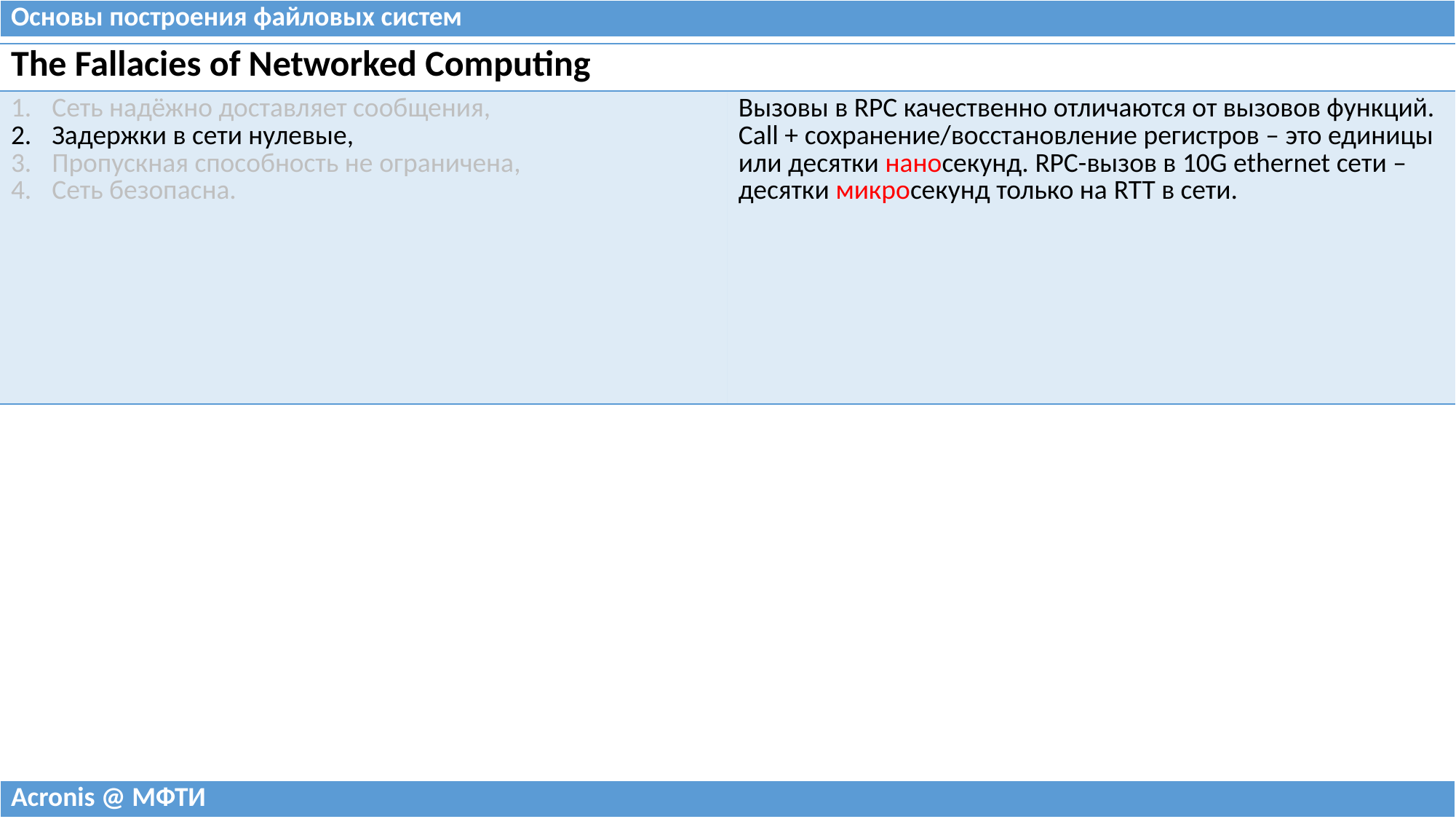

| Основы построения файловых систем |
| --- |
| The Fallacies of Networked Computing |  |
| --- | --- |
| Сеть надёжно доставляет сообщения, Задержки в сети нулевые, Пропускная способность не ограничена, Сеть безопасна. | Вызовы в RPC качественно отличаются от вызовов функций. Call + сохранение/восстановление регистров – это единицы или десятки наносекунд. RPC-вызов в 10G ethernet сети – десятки микросекунд только на RTT в сети. |
| Acronis @ МФТИ |
| --- |